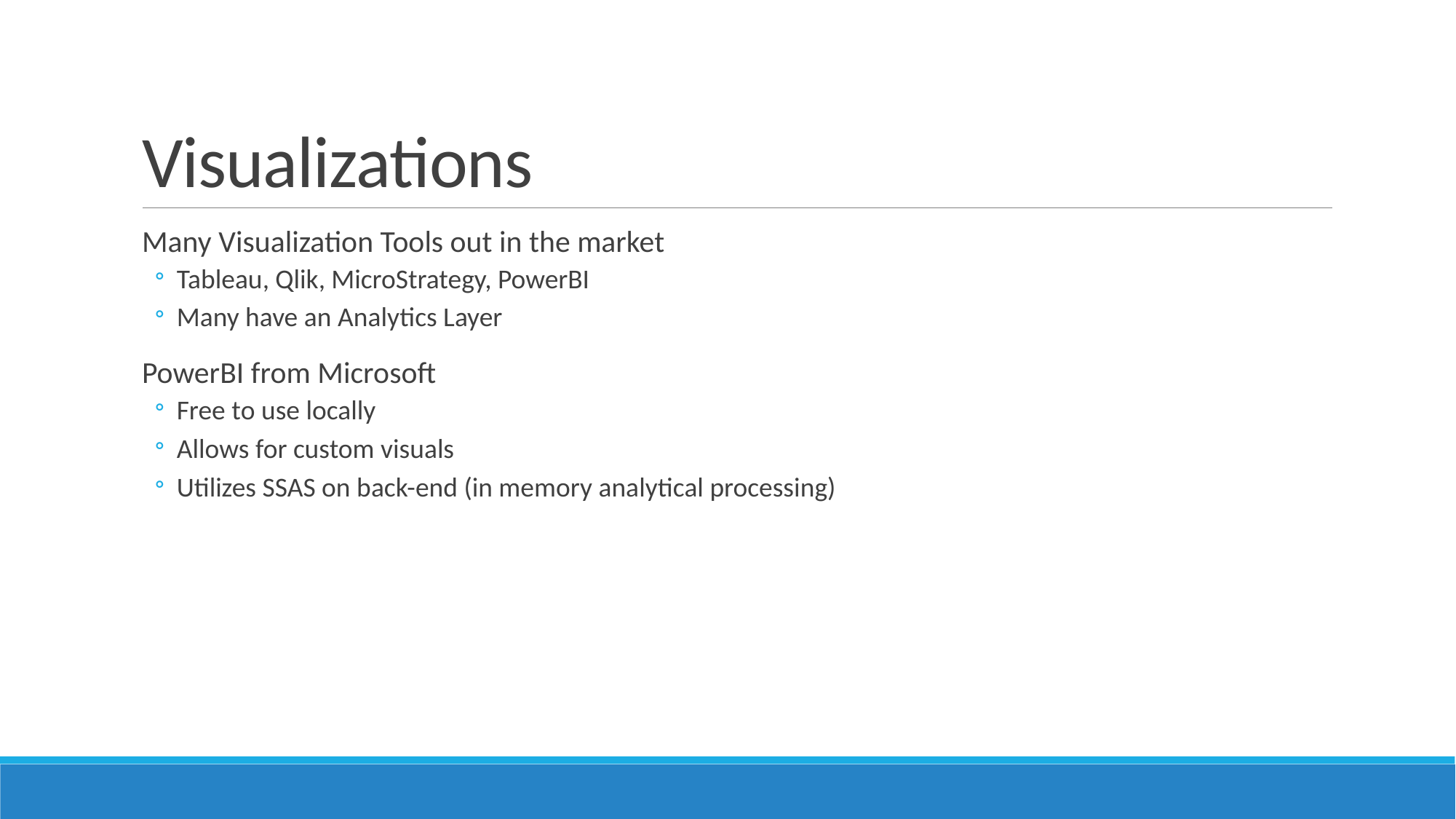

# Visualizations
Many Visualization Tools out in the market
Tableau, Qlik, MicroStrategy, PowerBI
Many have an Analytics Layer
PowerBI from Microsoft
Free to use locally
Allows for custom visuals
Utilizes SSAS on back-end (in memory analytical processing)